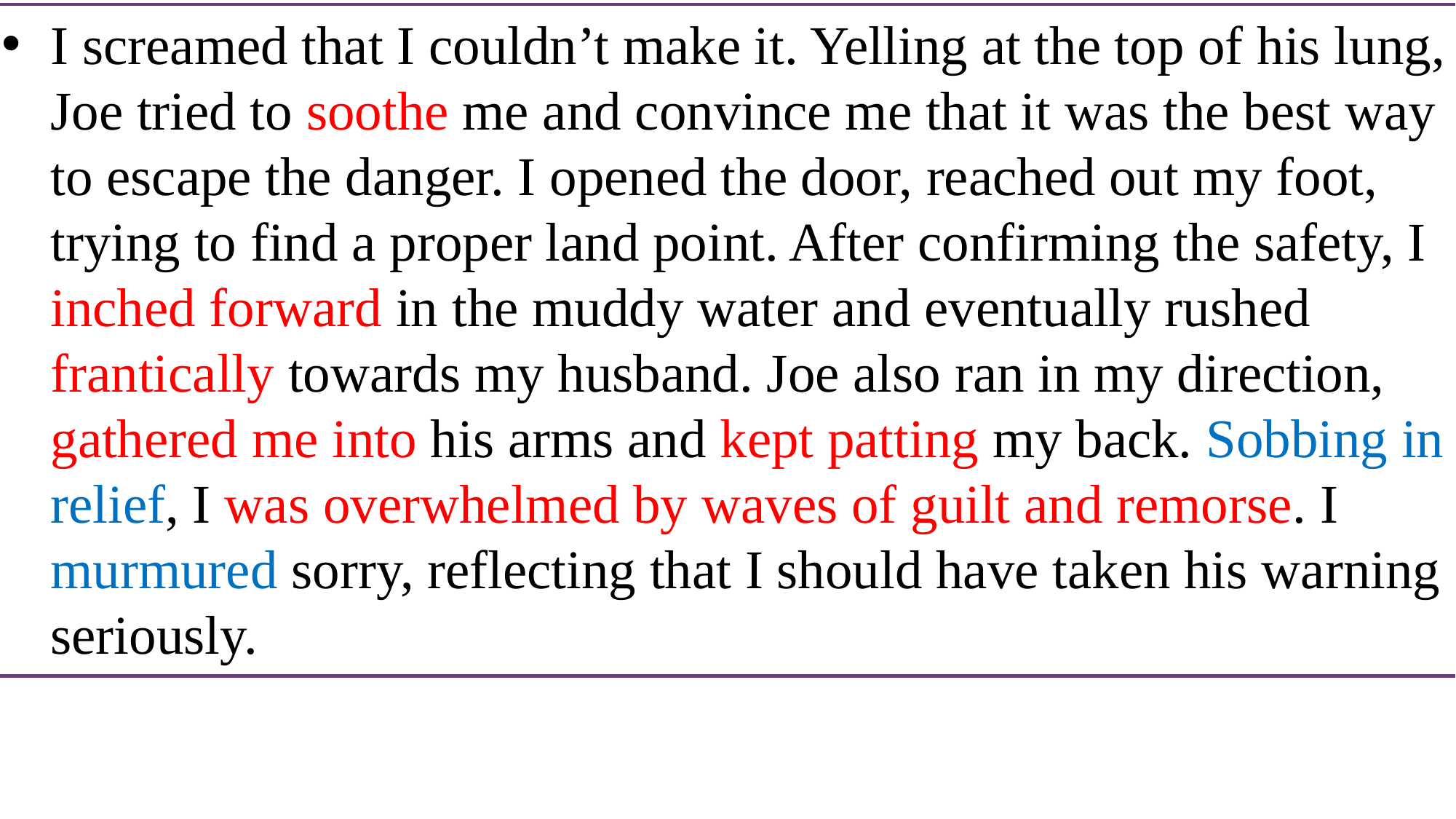

I screamed that I couldn’t make it. Yelling at the top of his lung, Joe tried to soothe me and convince me that it was the best way to escape the danger. I opened the door, reached out my foot, trying to find a proper land point. After confirming the safety, I inched forward in the muddy water and eventually rushed frantically towards my husband. Joe also ran in my direction, gathered me into his arms and kept patting my back. Sobbing in relief, I was overwhelmed by waves of guilt and remorse. I murmured sorry, reflecting that I should have taken his warning seriously.